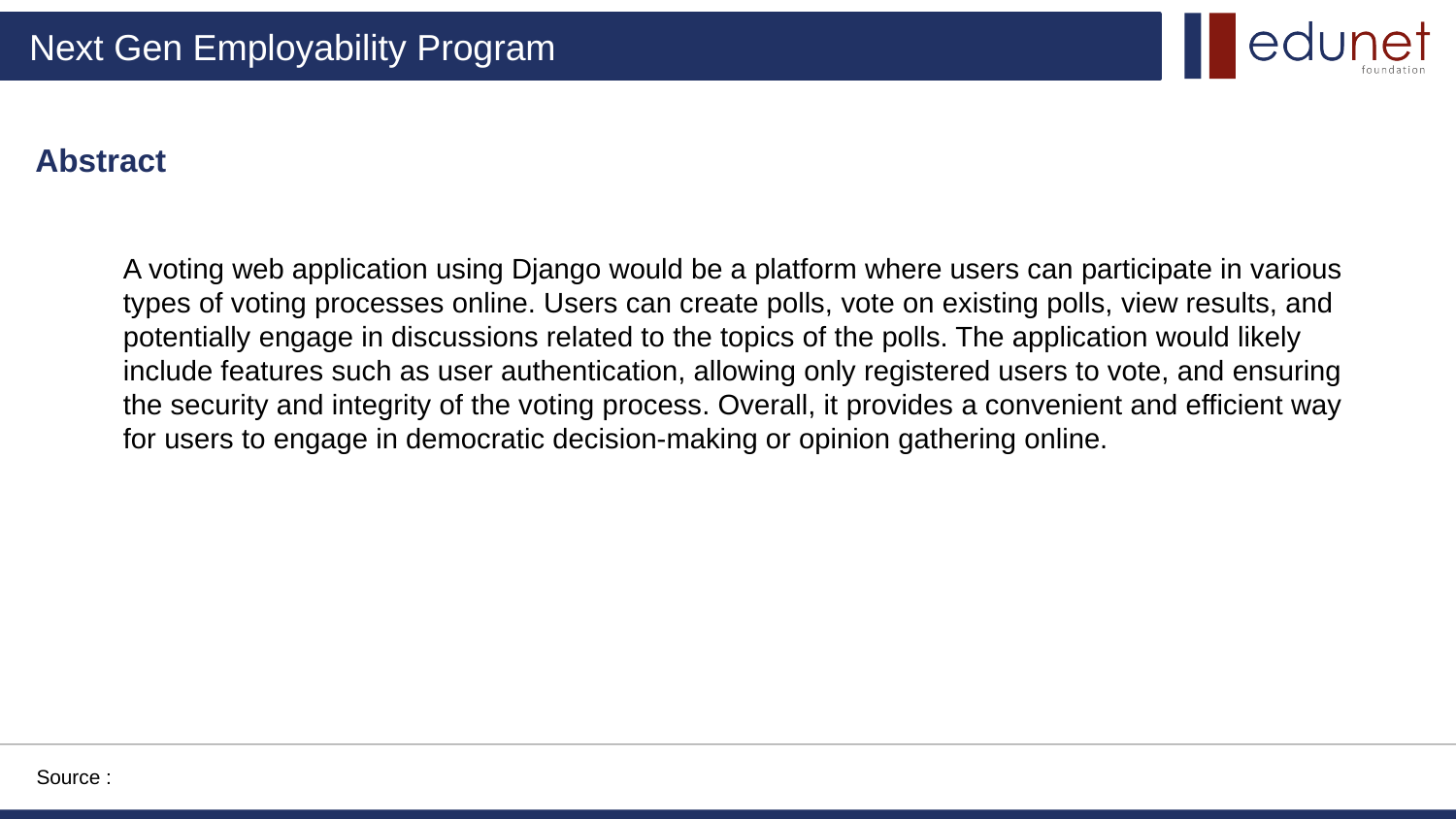

Abstract
A voting web application using Django would be a platform where users can participate in various types of voting processes online. Users can create polls, vote on existing polls, view results, and potentially engage in discussions related to the topics of the polls. The application would likely include features such as user authentication, allowing only registered users to vote, and ensuring the security and integrity of the voting process. Overall, it provides a convenient and efficient way for users to engage in democratic decision-making or opinion gathering online.
Source :